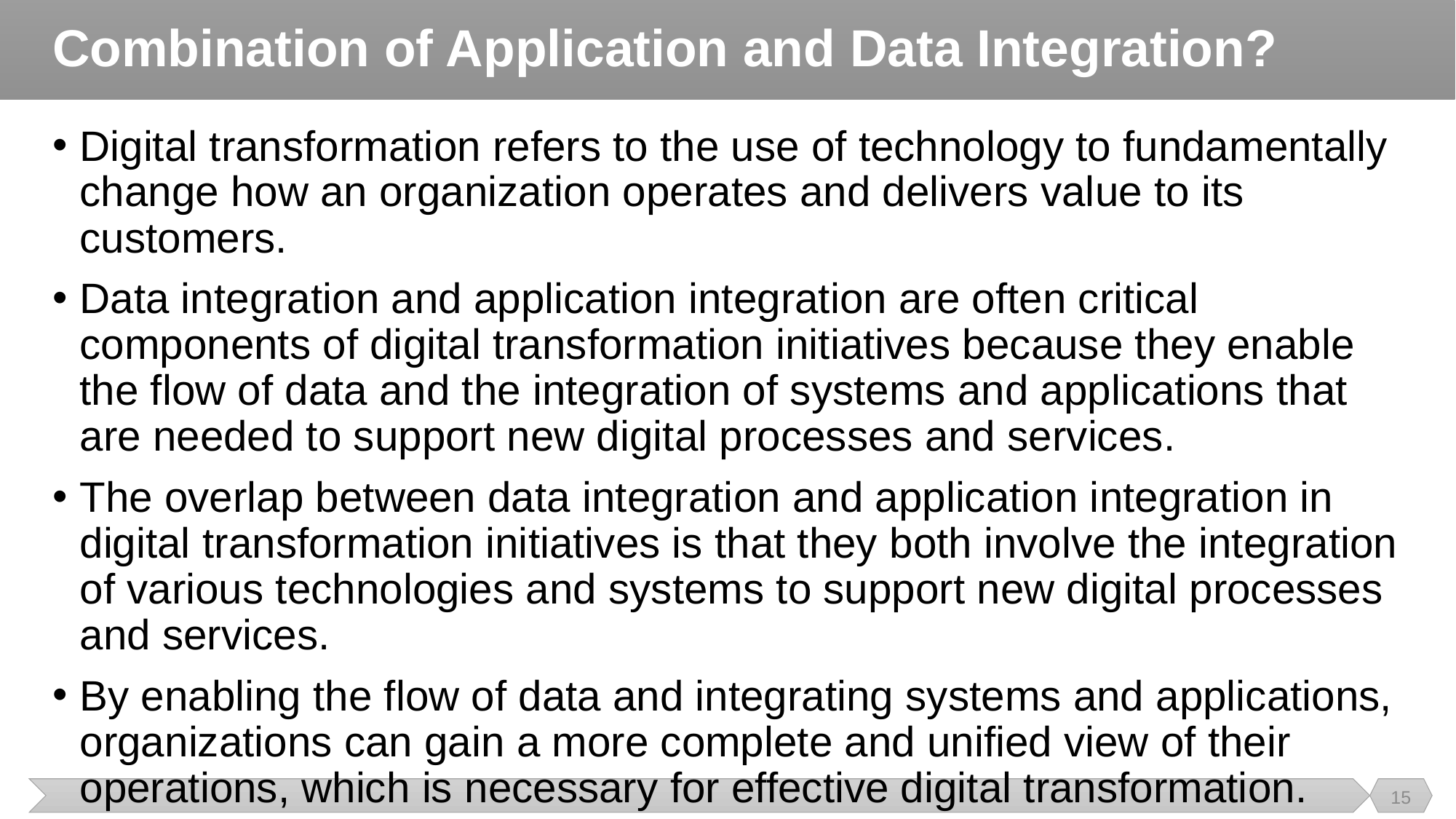

# Combination of Application and Data Integration?
Digital transformation refers to the use of technology to fundamentally change how an organization operates and delivers value to its customers.
Data integration and application integration are often critical components of digital transformation initiatives because they enable the flow of data and the integration of systems and applications that are needed to support new digital processes and services.
The overlap between data integration and application integration in digital transformation initiatives is that they both involve the integration of various technologies and systems to support new digital processes and services.
By enabling the flow of data and integrating systems and applications, organizations can gain a more complete and unified view of their operations, which is necessary for effective digital transformation.
15